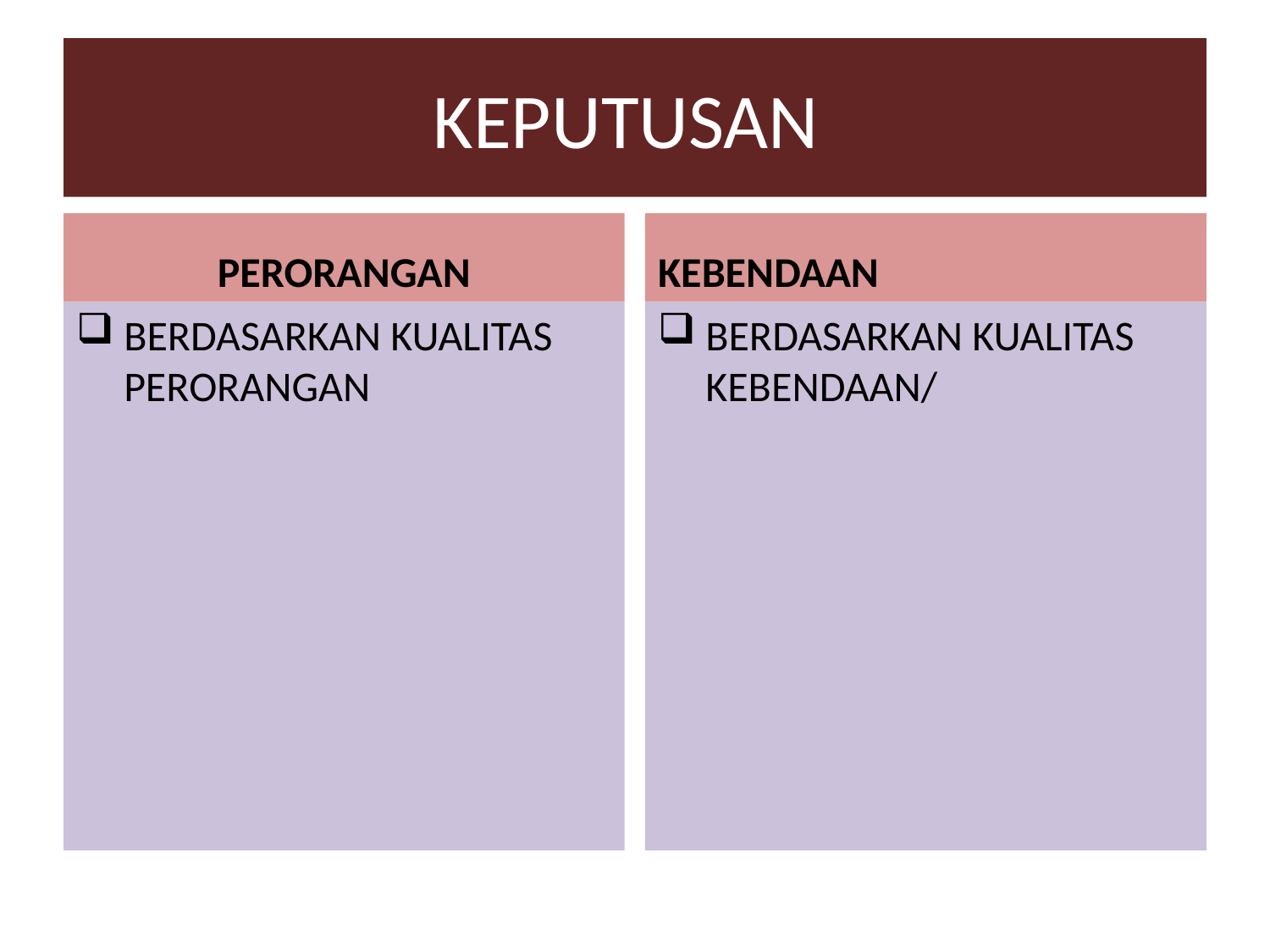

# KEPUTUSAN
PERORANGAN
KEBENDAAN
BERDASARKAN KUALITAS PERORANGAN
BERDASARKAN KUALITAS KEBENDAAN/